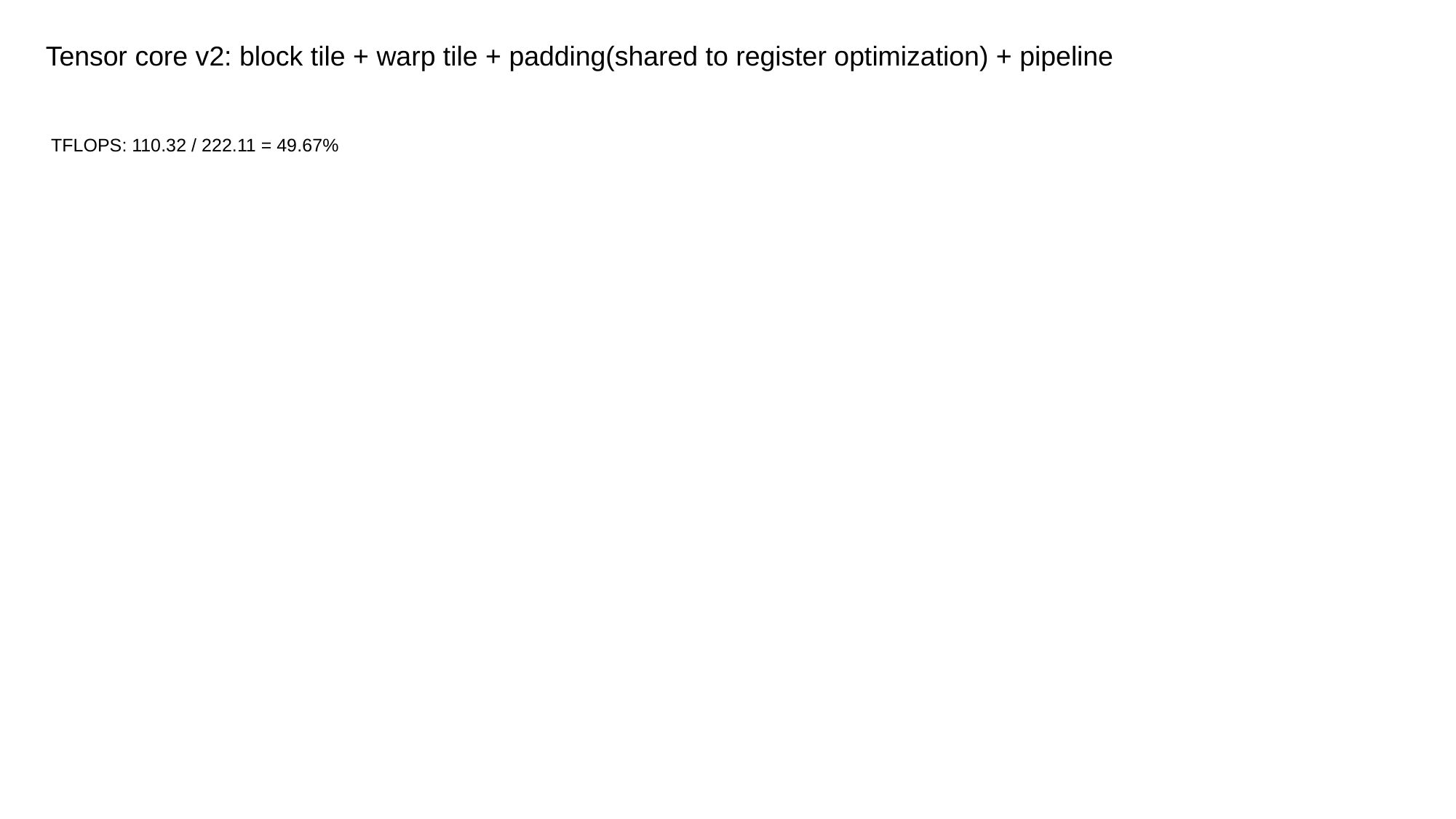

Tensor core v2: block tile + warp tile + padding(shared to register optimization) + pipeline
TFLOPS: 110.32 / 222.11 = 49.67%